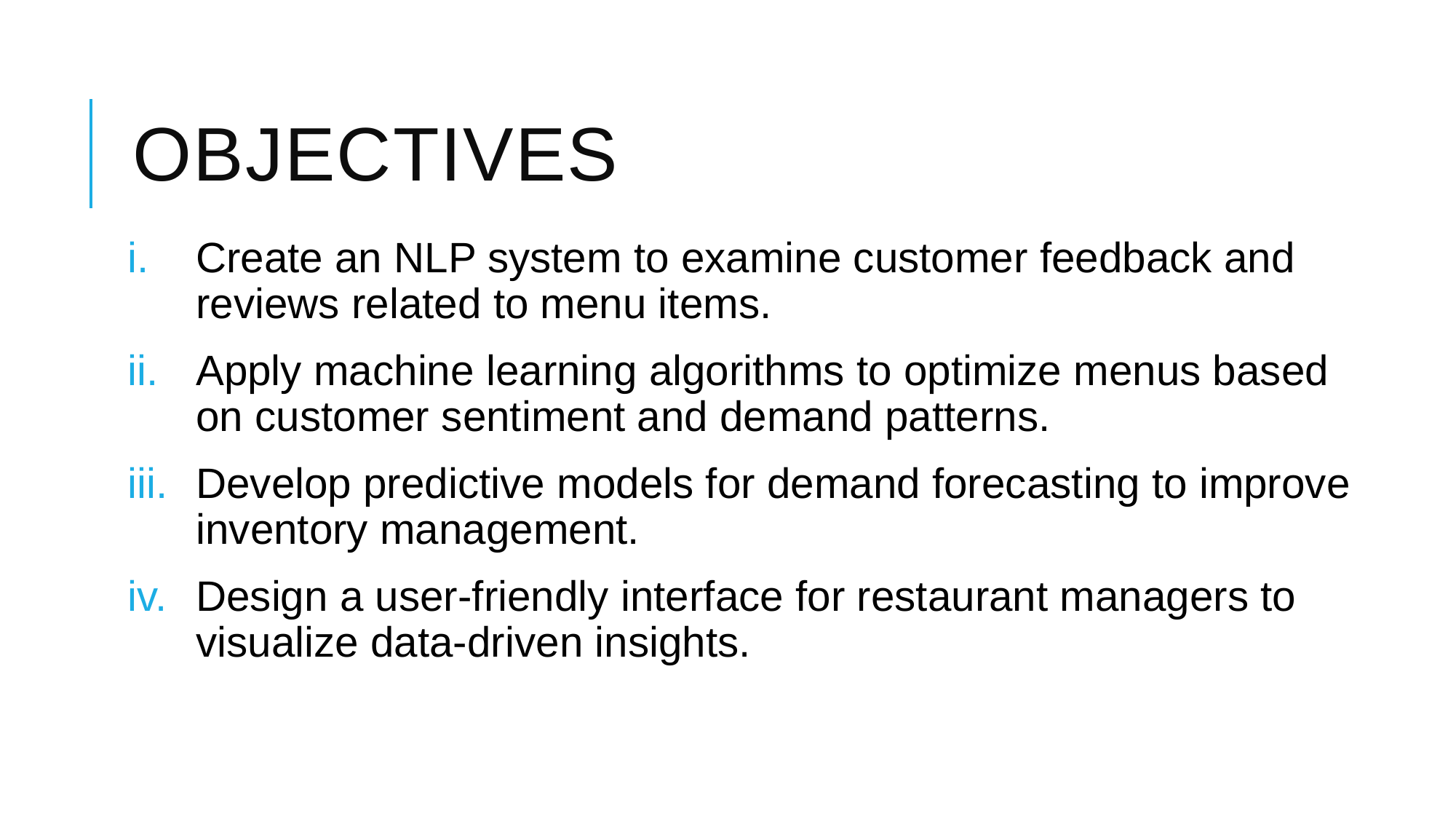

# Objectives
Create an NLP system to examine customer feedback and reviews related to menu items.
Apply machine learning algorithms to optimize menus based on customer sentiment and demand patterns.
Develop predictive models for demand forecasting to improve inventory management.
Design a user-friendly interface for restaurant managers to visualize data-driven insights.